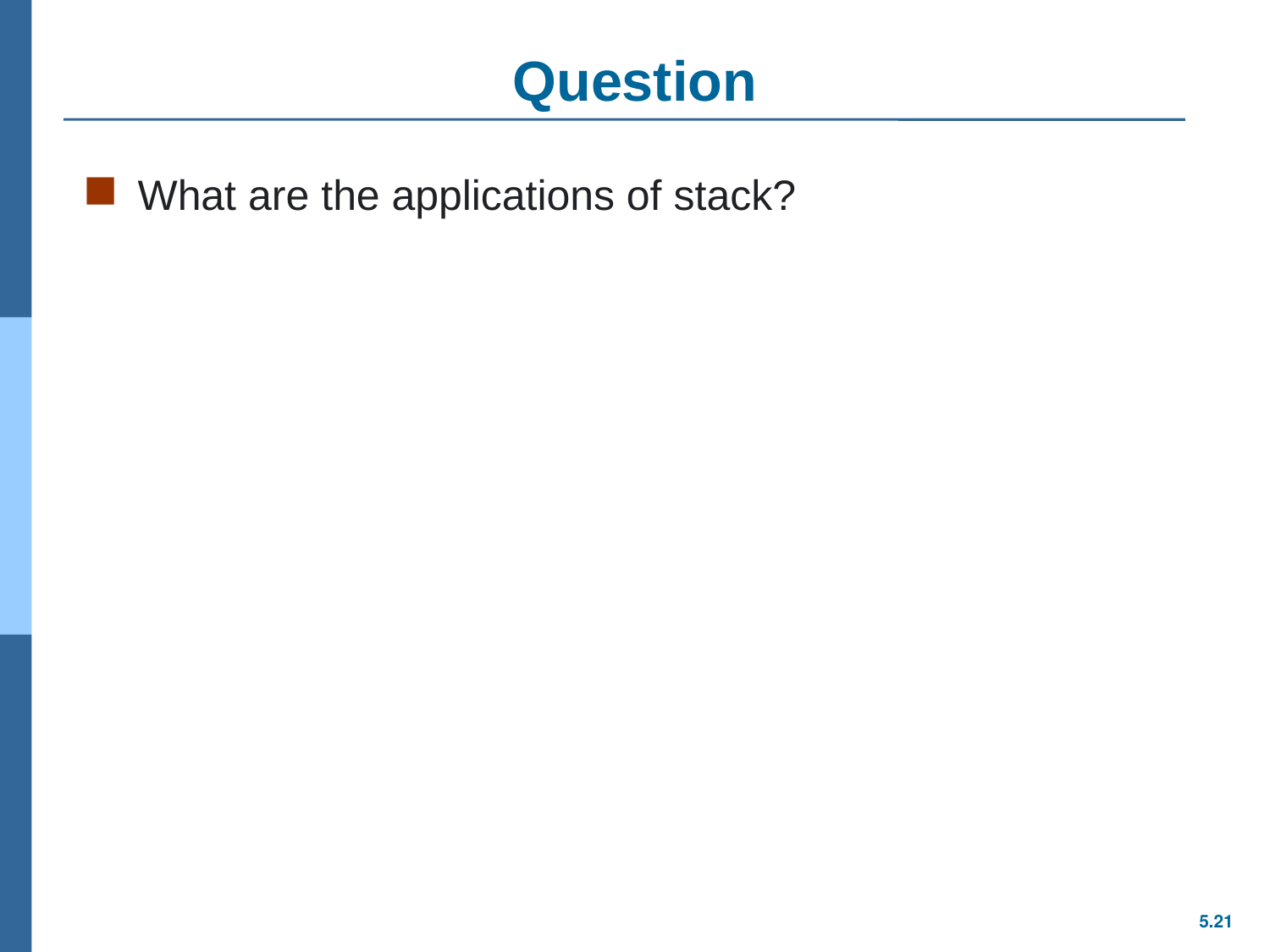

# Question
What are the applications of stack?